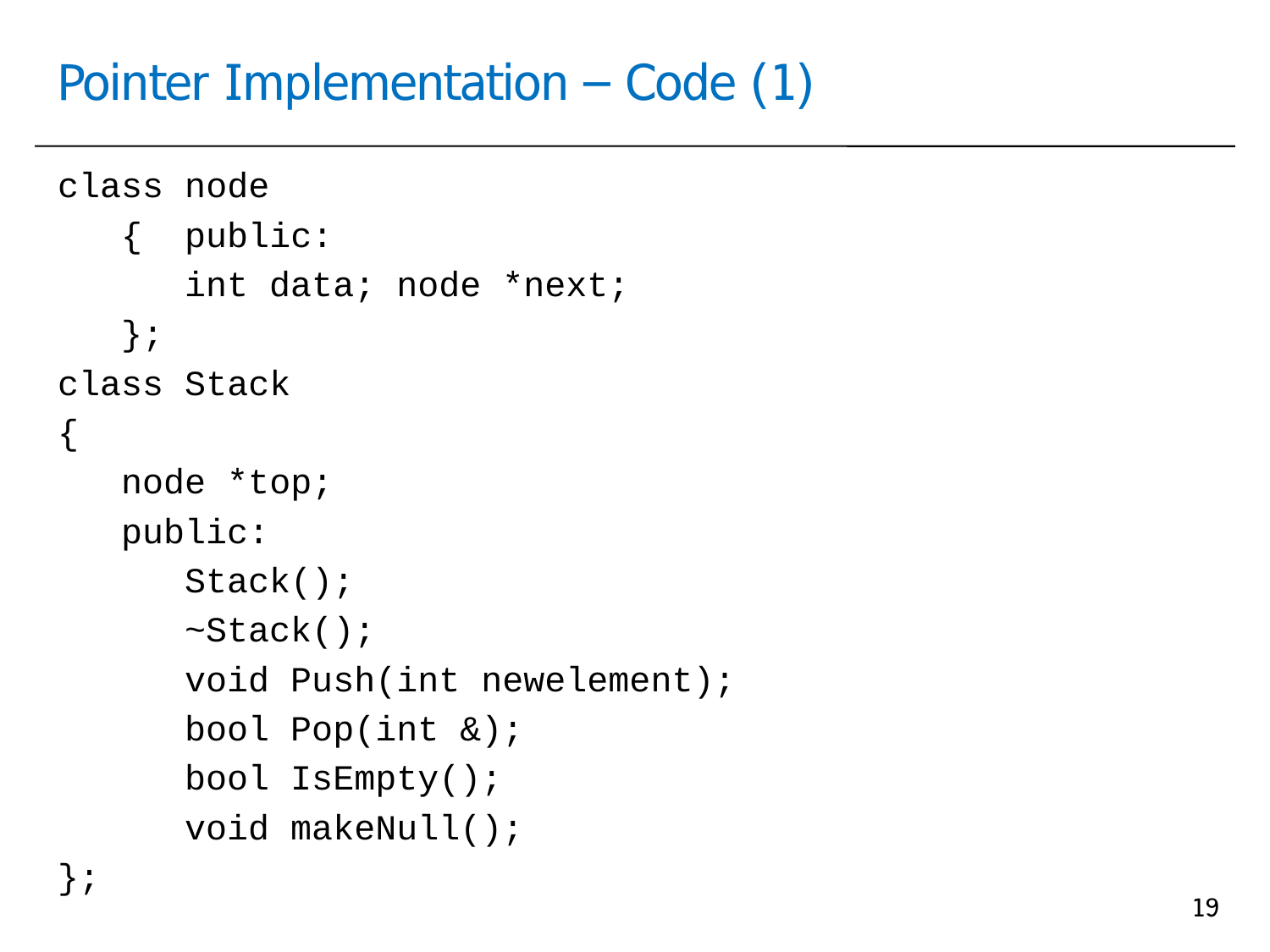

# Pointer Implementation – Code (1)
class node
   {  public:
	int data; node *next;
   };
class Stack
{
   node *top;
   public:
      Stack();
      ~Stack();
      void Push(int newelement);
      bool Pop(int &);
      bool IsEmpty();
      void makeNull();
};

19